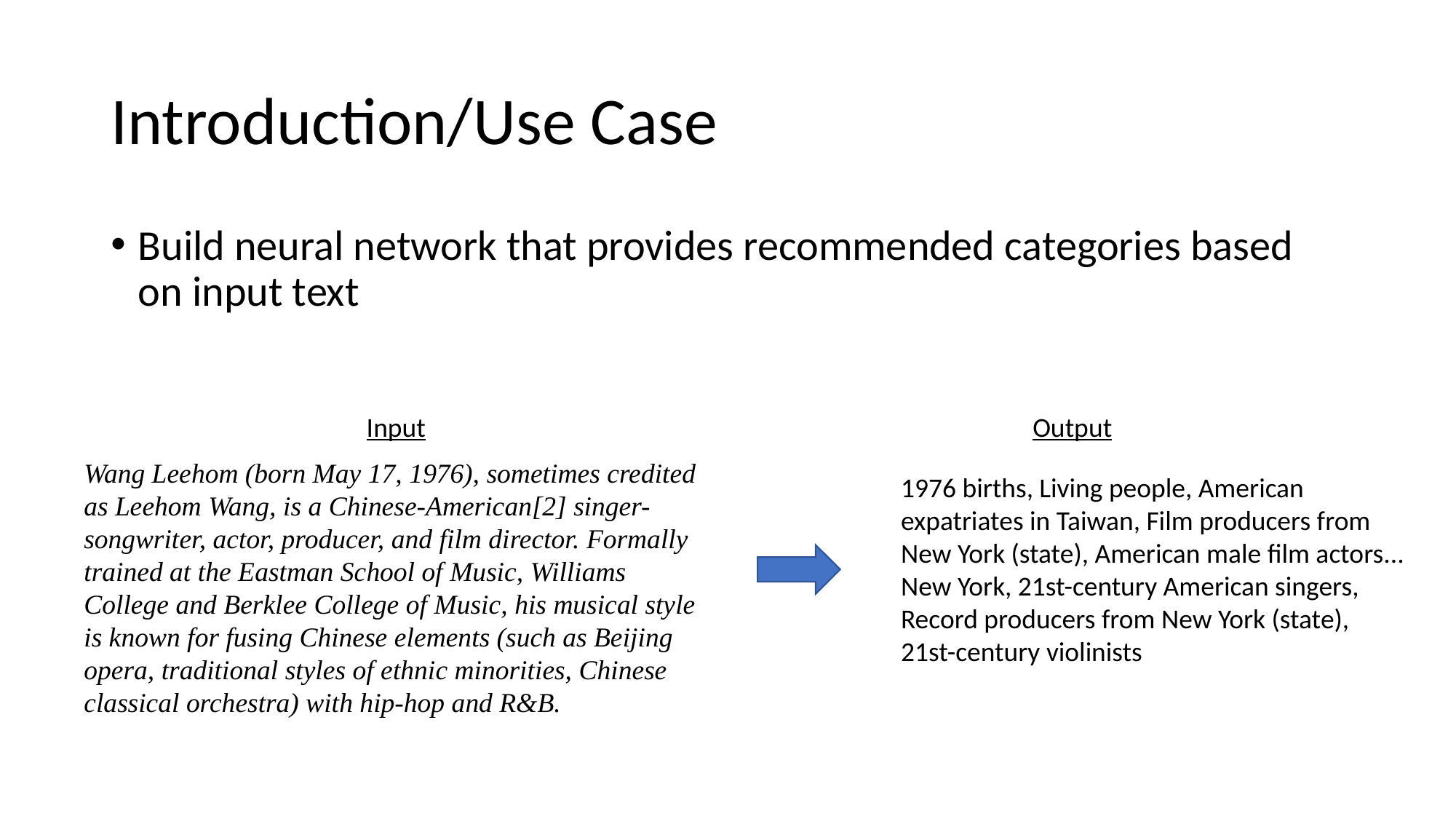

# Introduction/Use Case
Build neural network that provides recommended categories based on input text
Input
Output
Wang Leehom (born May 17, 1976), sometimes credited as Leehom Wang, is a Chinese-American[2] singer-songwriter, actor, producer, and film director. Formally trained at the Eastman School of Music, Williams College and Berklee College of Music, his musical style is known for fusing Chinese elements (such as Beijing opera, traditional styles of ethnic minorities, Chinese classical orchestra) with hip-hop and R&B.
1976 births, Living people, American expatriates in Taiwan, Film producers from New York (state), American male film actors... New York, 21st-century American singers, Record producers from New York (state), 21st-century violinists